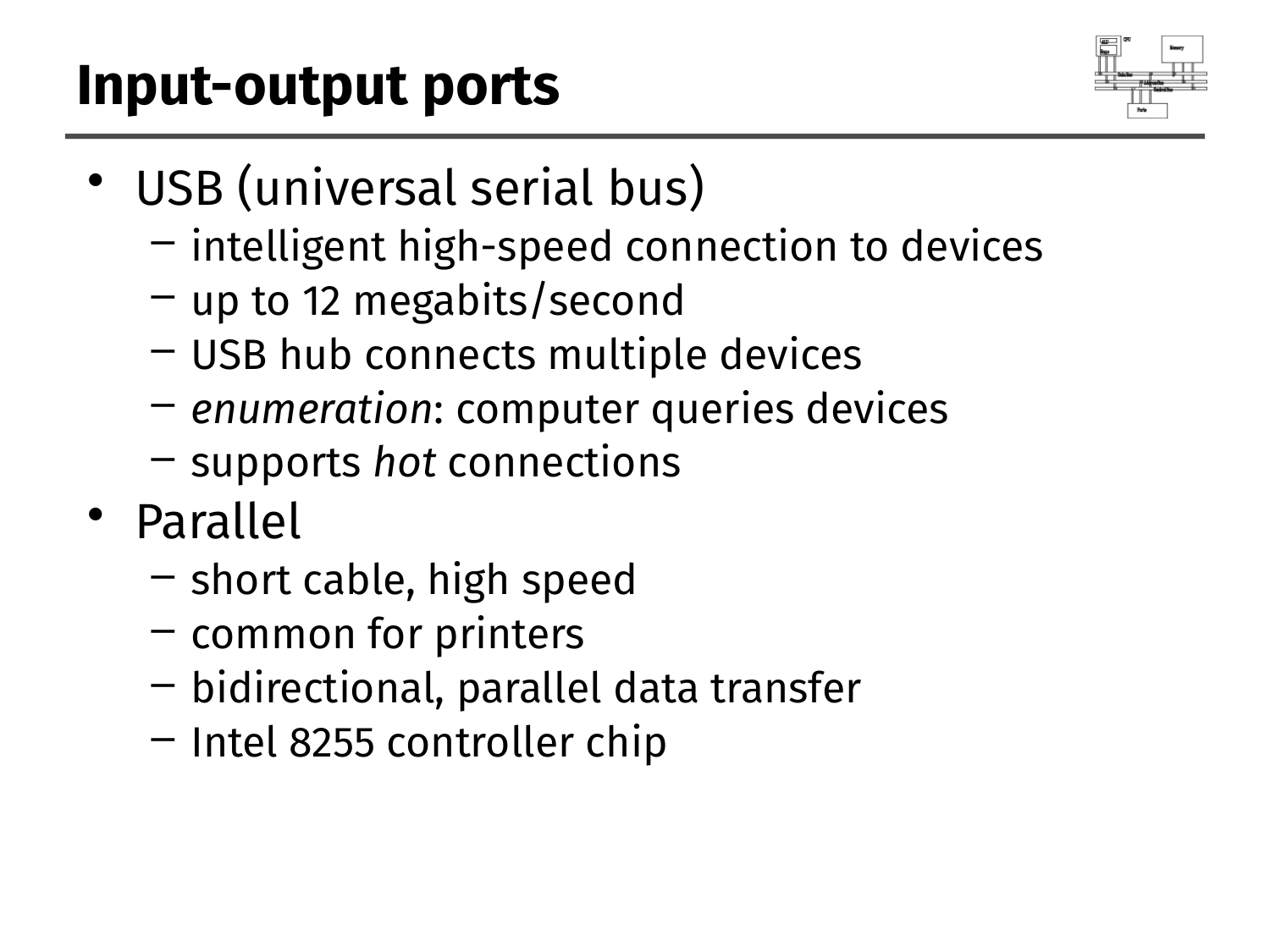

# Input-output ports
USB (universal serial bus)
intelligent high-speed connection to devices
up to 12 megabits/second
USB hub connects multiple devices
enumeration: computer queries devices
supports hot connections
Parallel
short cable, high speed
common for printers
bidirectional, parallel data transfer
Intel 8255 controller chip